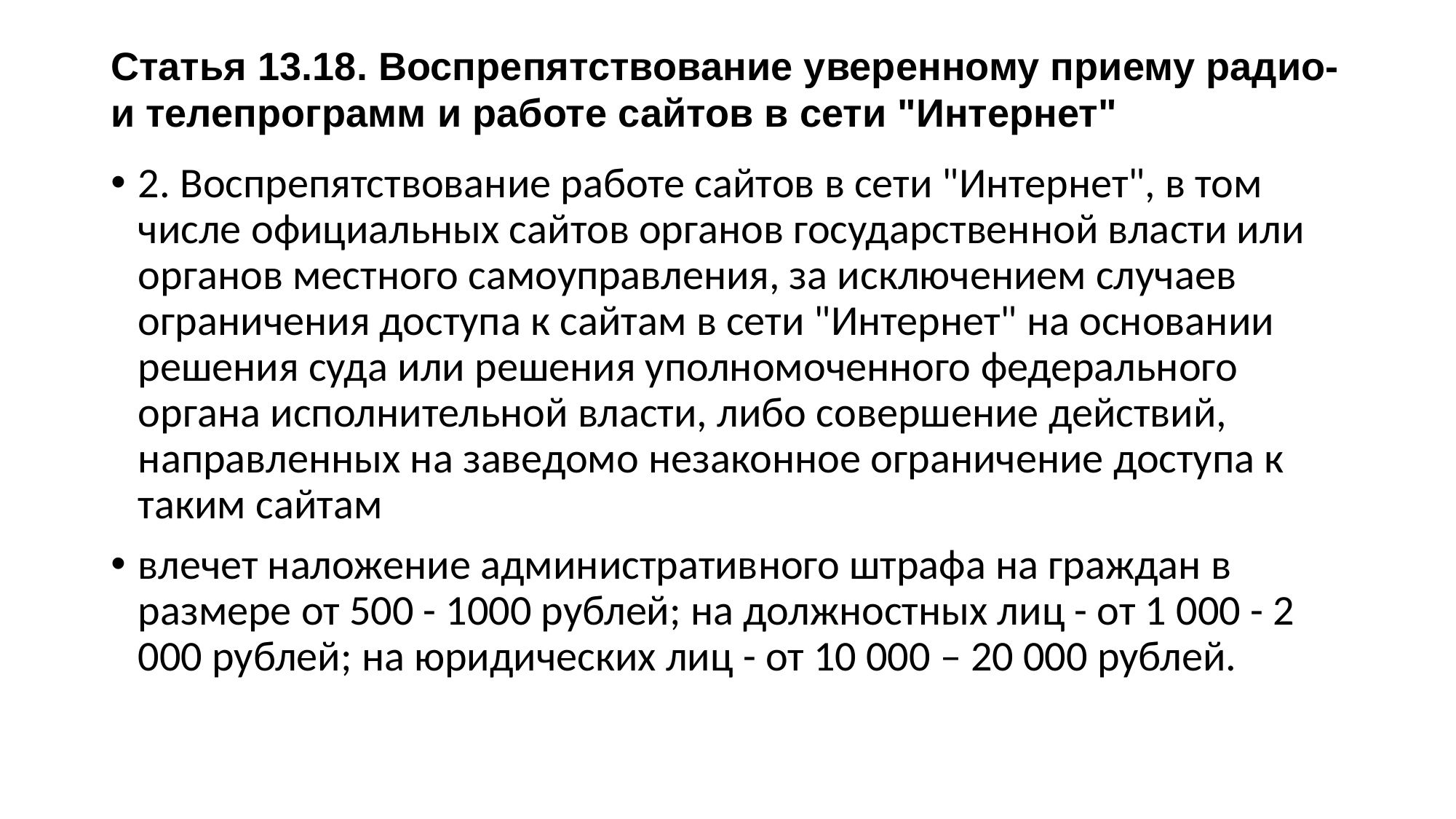

Статья 13.18. Воспрепятствование уверенному приему радио- и телепрограмм и работе сайтов в сети "Интернет"
2. Воспрепятствование работе сайтов в сети "Интернет", в том числе официальных сайтов органов государственной власти или органов местного самоуправления, за исключением случаев ограничения доступа к сайтам в сети "Интернет" на основании решения суда или решения уполномоченного федерального органа исполнительной власти, либо совершение действий, направленных на заведомо незаконное ограничение доступа к таким сайтам
влечет наложение административного штрафа на граждан в размере от 500 - 1000 рублей; на должностных лиц - от 1 000 - 2 000 рублей; на юридических лиц - от 10 000 – 20 000 рублей.